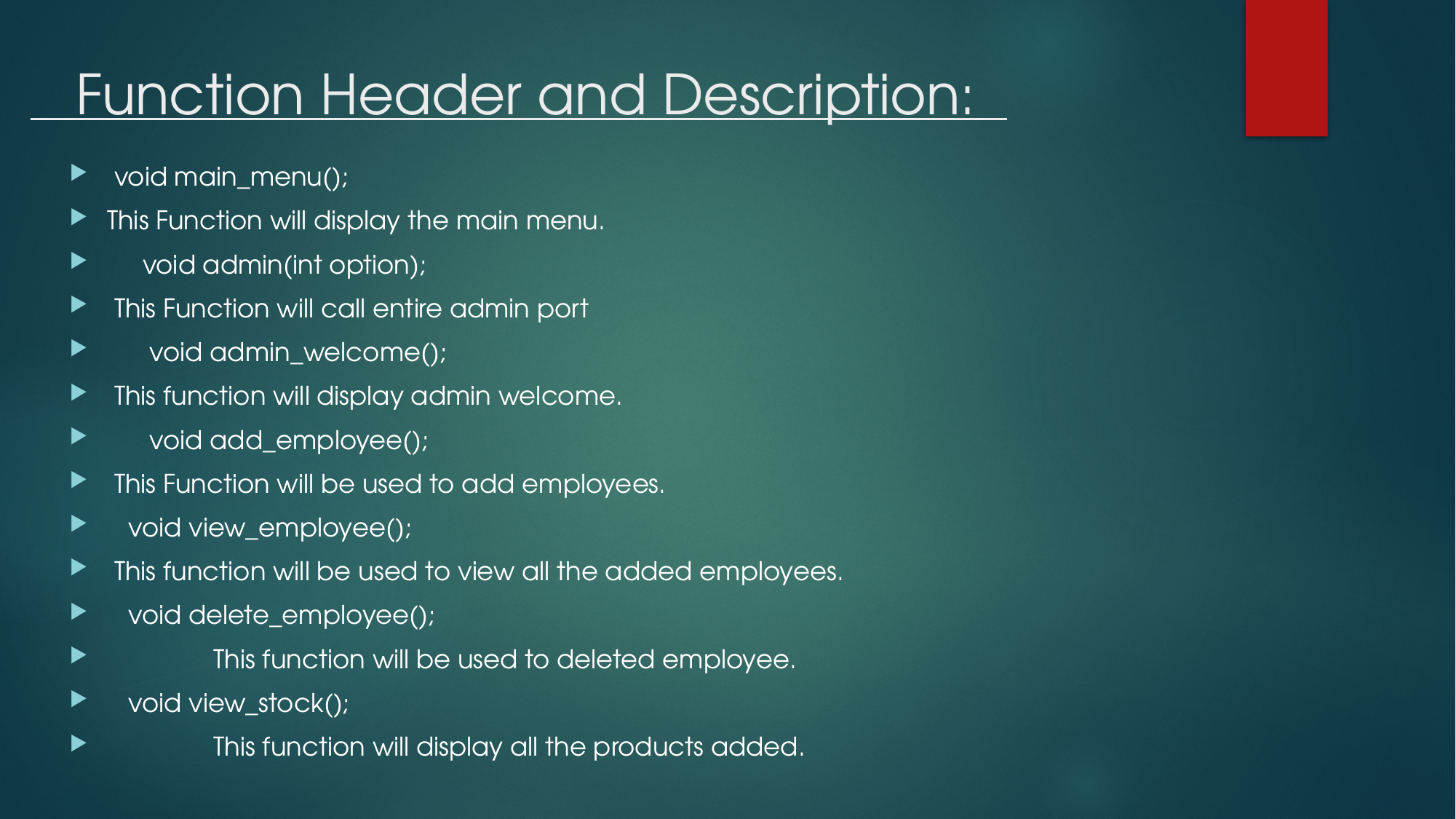

# Function Header and Description:
 void main_menu();
This Function will display the main menu.
     void admin(int option);
 This Function will call entire admin port
      void admin_welcome();
 This function will display admin welcome.
      void add_employee();
 This Function will be used to add employees.
   void view_employee();
 This function will be used to view all the added employees.
   void delete_employee();
               This function will be used to deleted employee.
   void view_stock();
               This function will display all the products added.